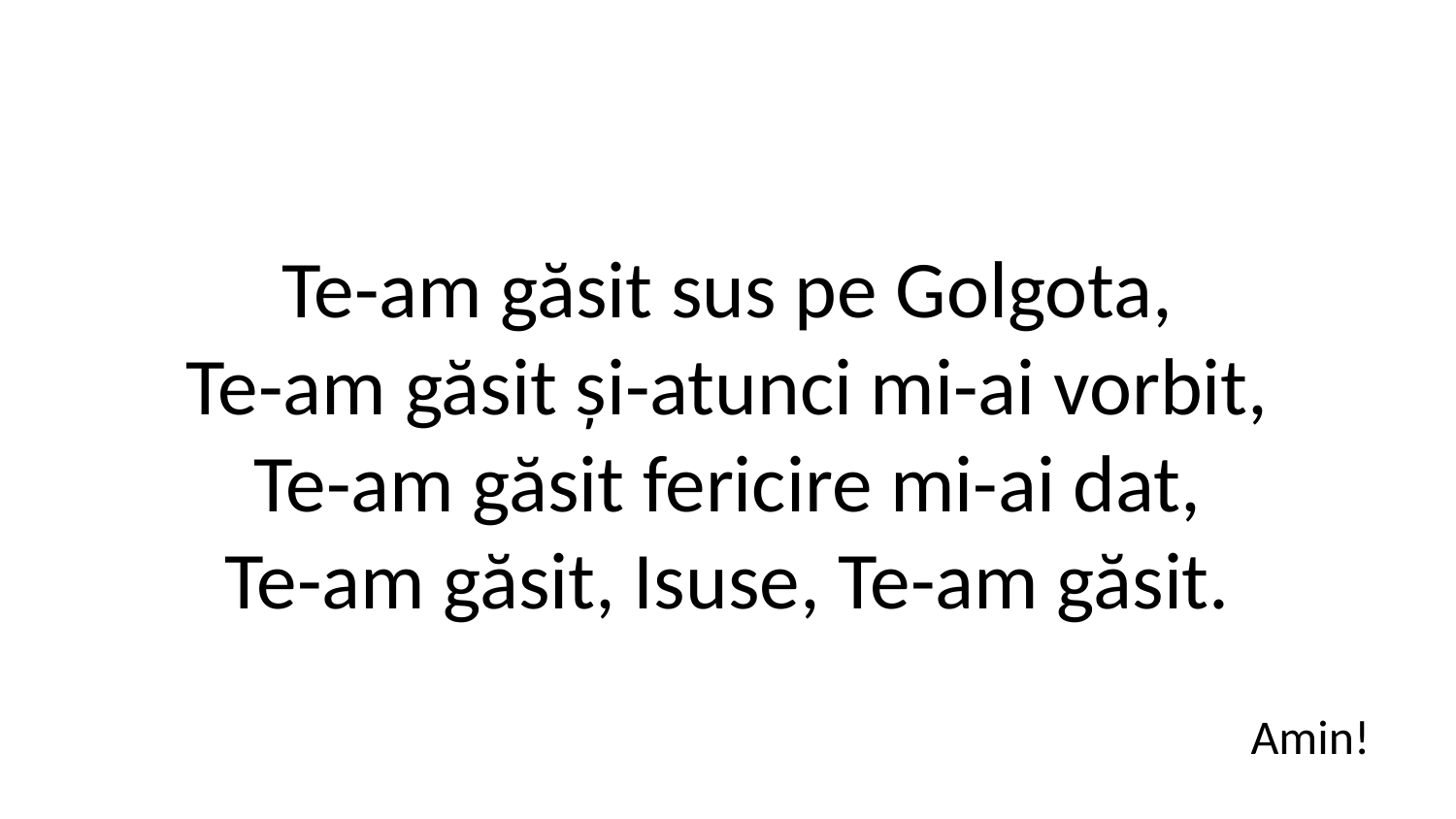

Te-am găsit sus pe Golgota,
Te-am găsit și-atunci mi-ai vorbit,
Te-am găsit fericire mi-ai dat,
Te-am găsit, Isuse, Te-am găsit.

Amin!